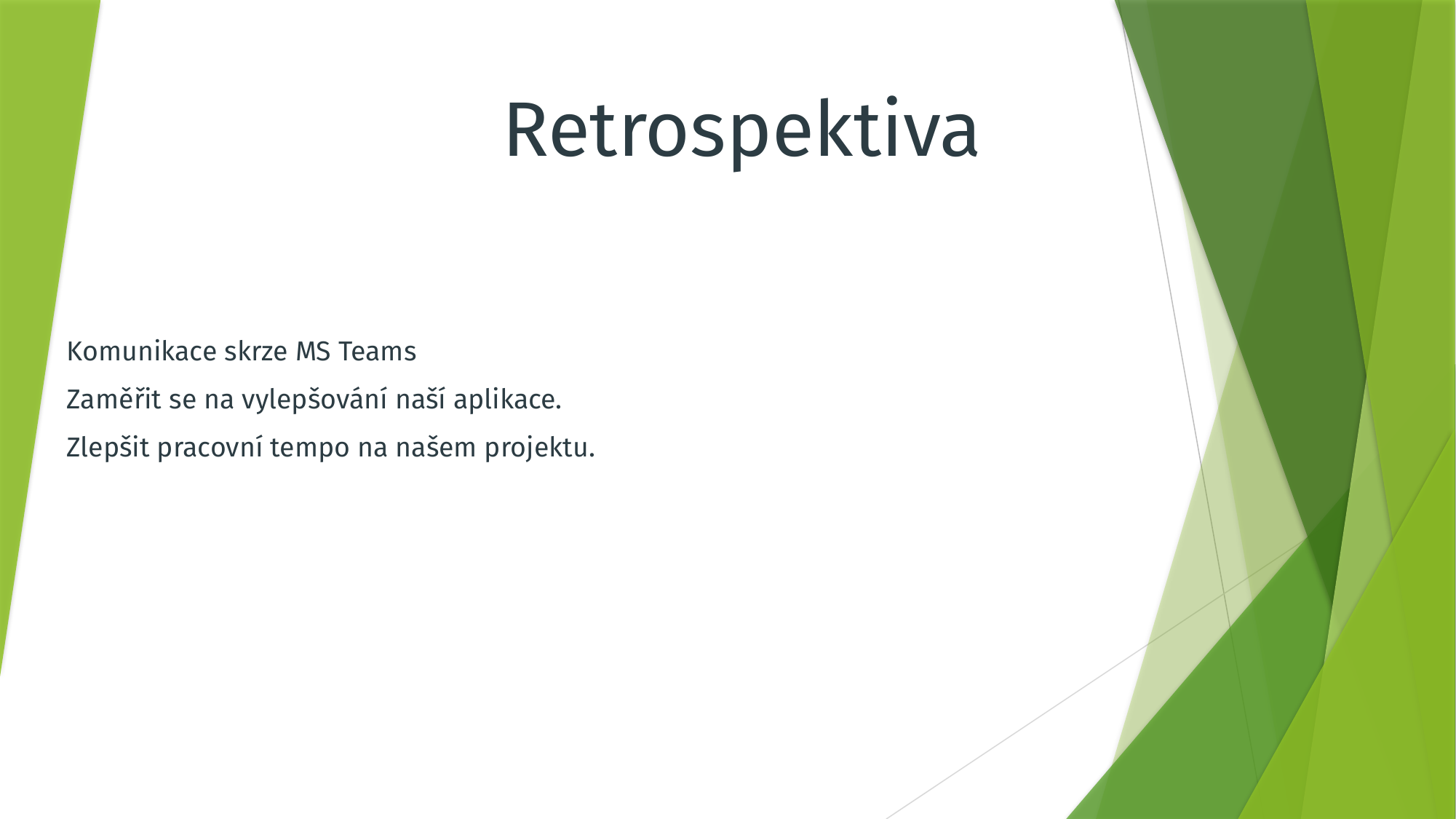

# Retrospektiva
Komunikace skrze MS Teams
Zaměřit se na vylepšování naší aplikace.
Zlepšit pracovní tempo na našem projektu.